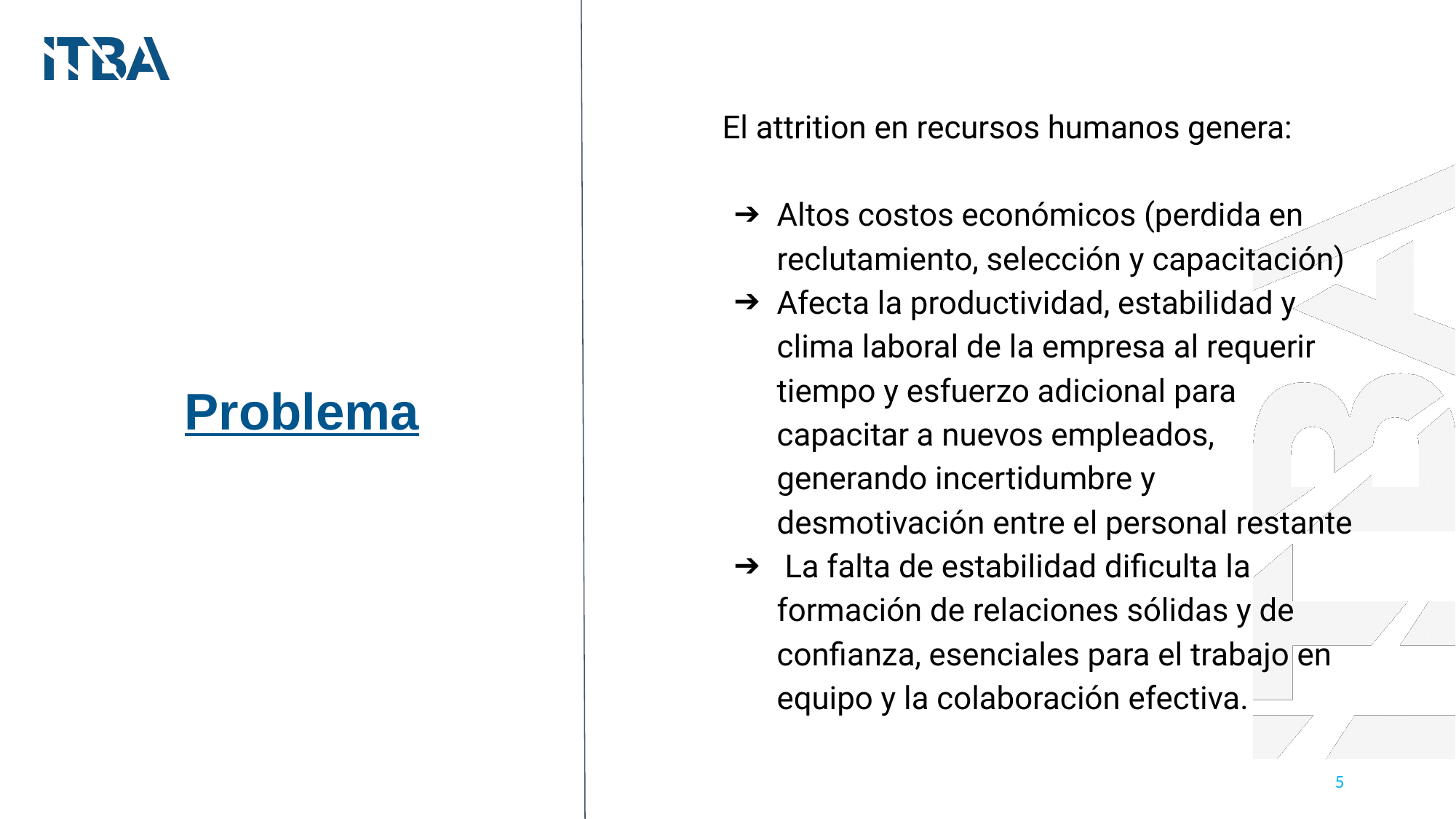

El attrition en recursos humanos genera:

Altos costos económicos (perdida en reclutamiento, selección y capacitación)
Afecta la productividad, estabilidad y clima laboral de la empresa al requerir tiempo y esfuerzo adicional para capacitar a nuevos empleados, generando incertidumbre y desmotivación entre el personal restante
 La falta de estabilidad dificulta la formación de relaciones sólidas y de confianza, esenciales para el trabajo en equipo y la colaboración efectiva.
Problema
5